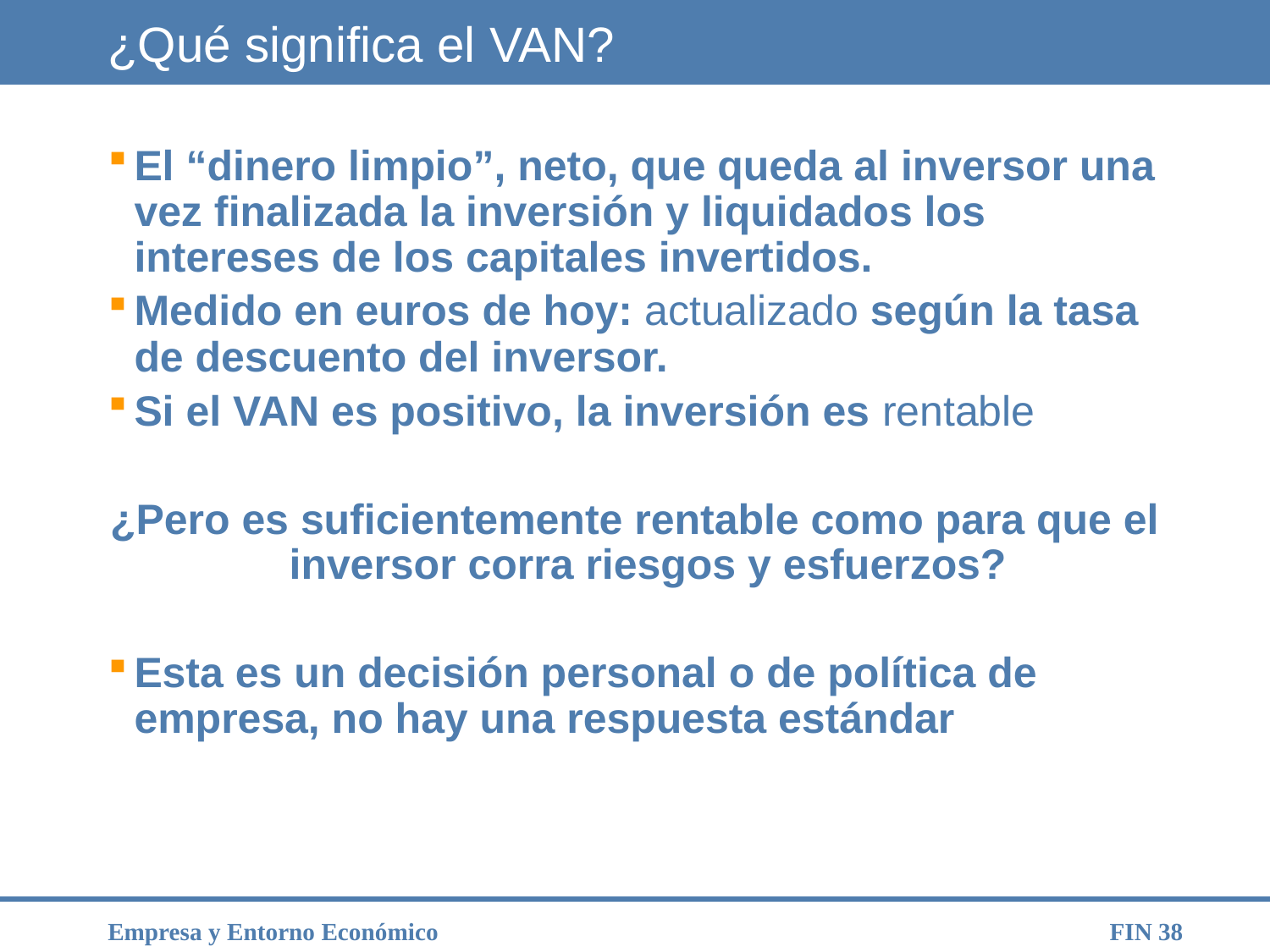

# ¿Qué significa el VAN?
El “dinero limpio”, neto, que queda al inversor una vez finalizada la inversión y liquidados los intereses de los capitales invertidos.
Medido en euros de hoy: actualizado según la tasa de descuento del inversor.
Si el VAN es positivo, la inversión es rentable

¿Pero es suficientemente rentable como para que el inversor corra riesgos y esfuerzos?

Esta es un decisión personal o de política de empresa, no hay una respuesta estándar